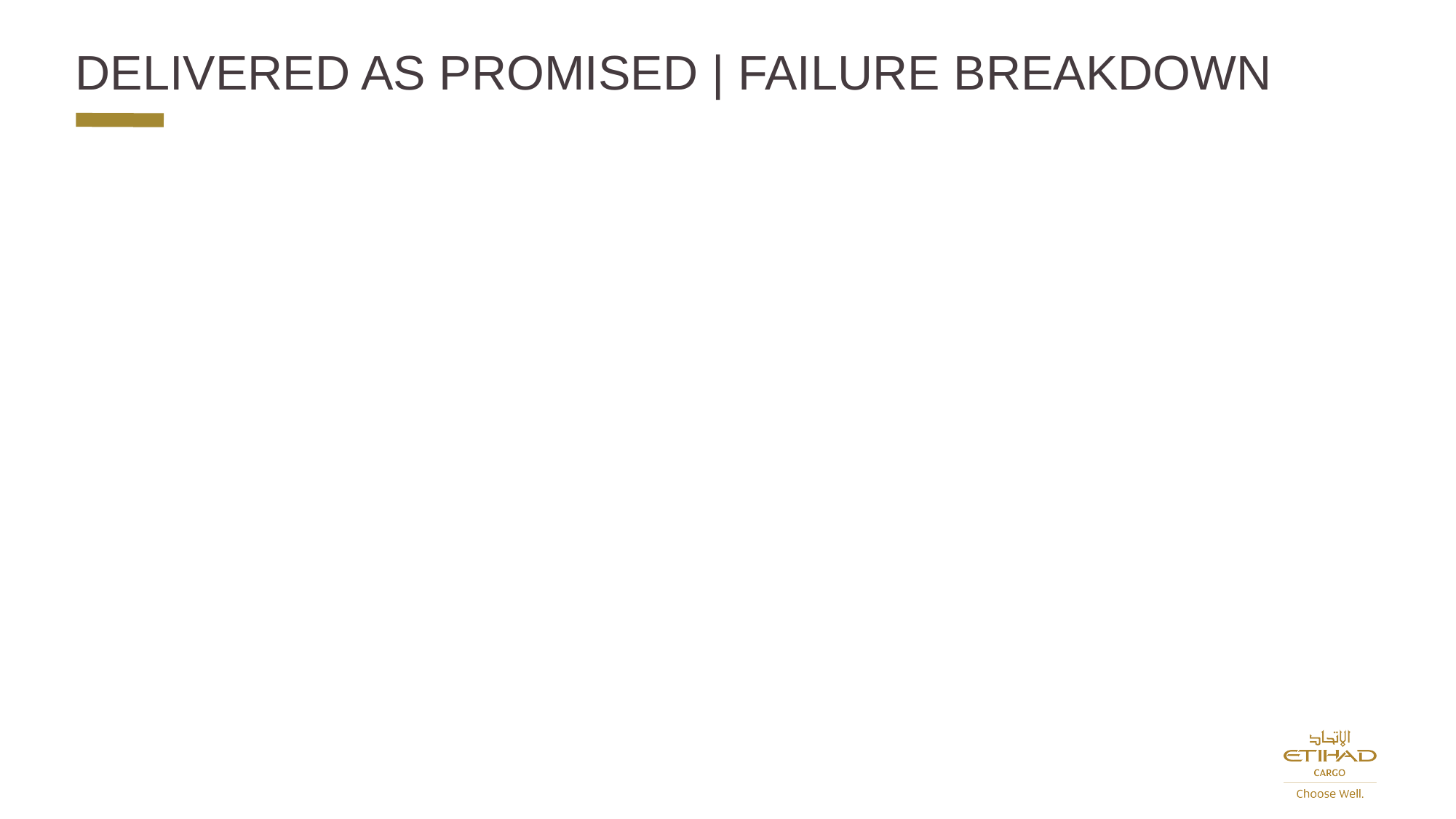

# DELIVERED AS PROMISED | FAILURE BREAKDOWN